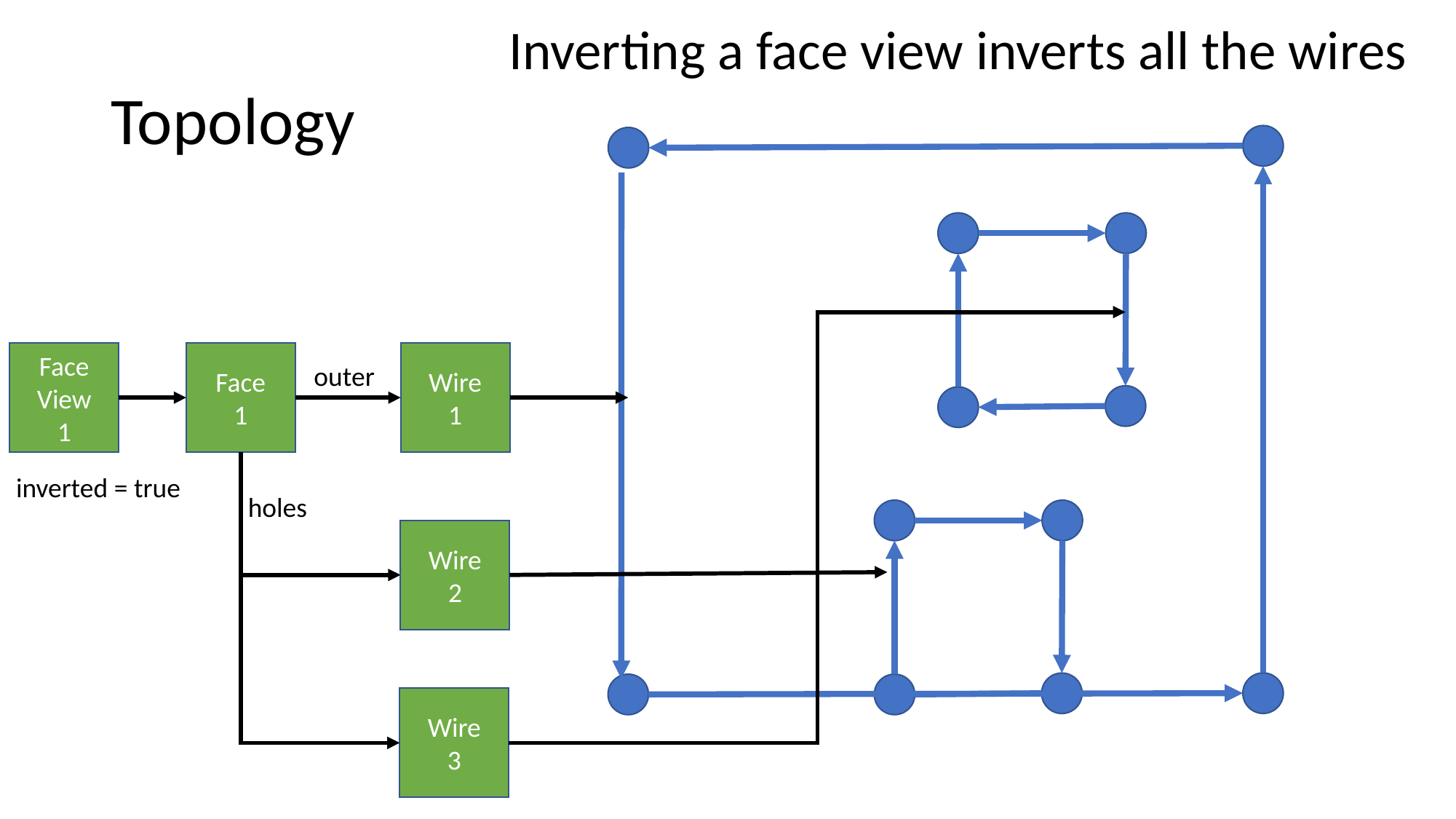

Inverting a face view inverts all the wires
# Topology

Face
View
1
Face
1
Wire
1
outer

inverted = true
holes
Wire
2

Wire
3